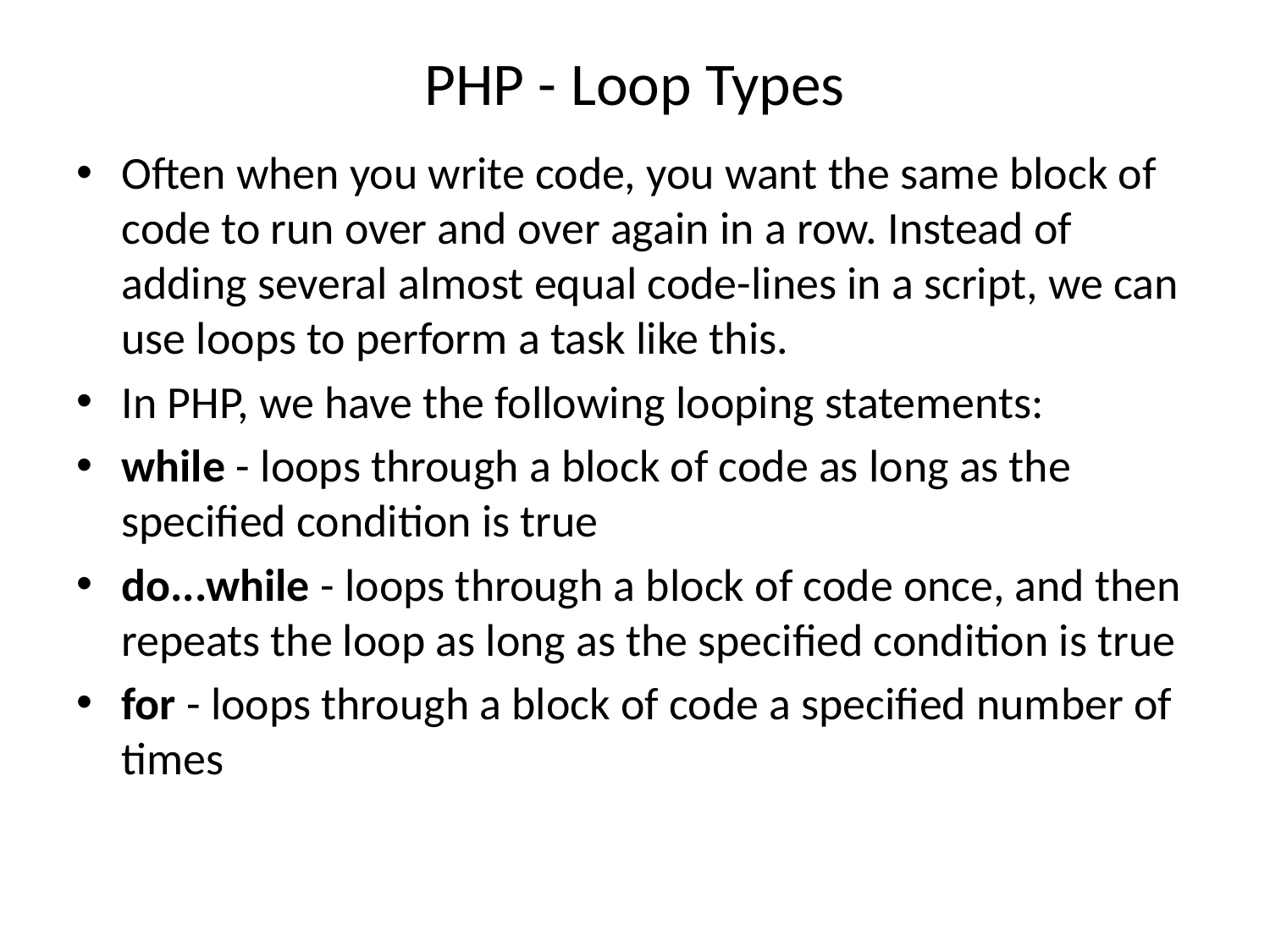

# PHP - Loop Types
Often when you write code, you want the same block of code to run over and over again in a row. Instead of adding several almost equal code-lines in a script, we can use loops to perform a task like this.
In PHP, we have the following looping statements:
while - loops through a block of code as long as the specified condition is true
do...while - loops through a block of code once, and then repeats the loop as long as the specified condition is true
for - loops through a block of code a specified number of times